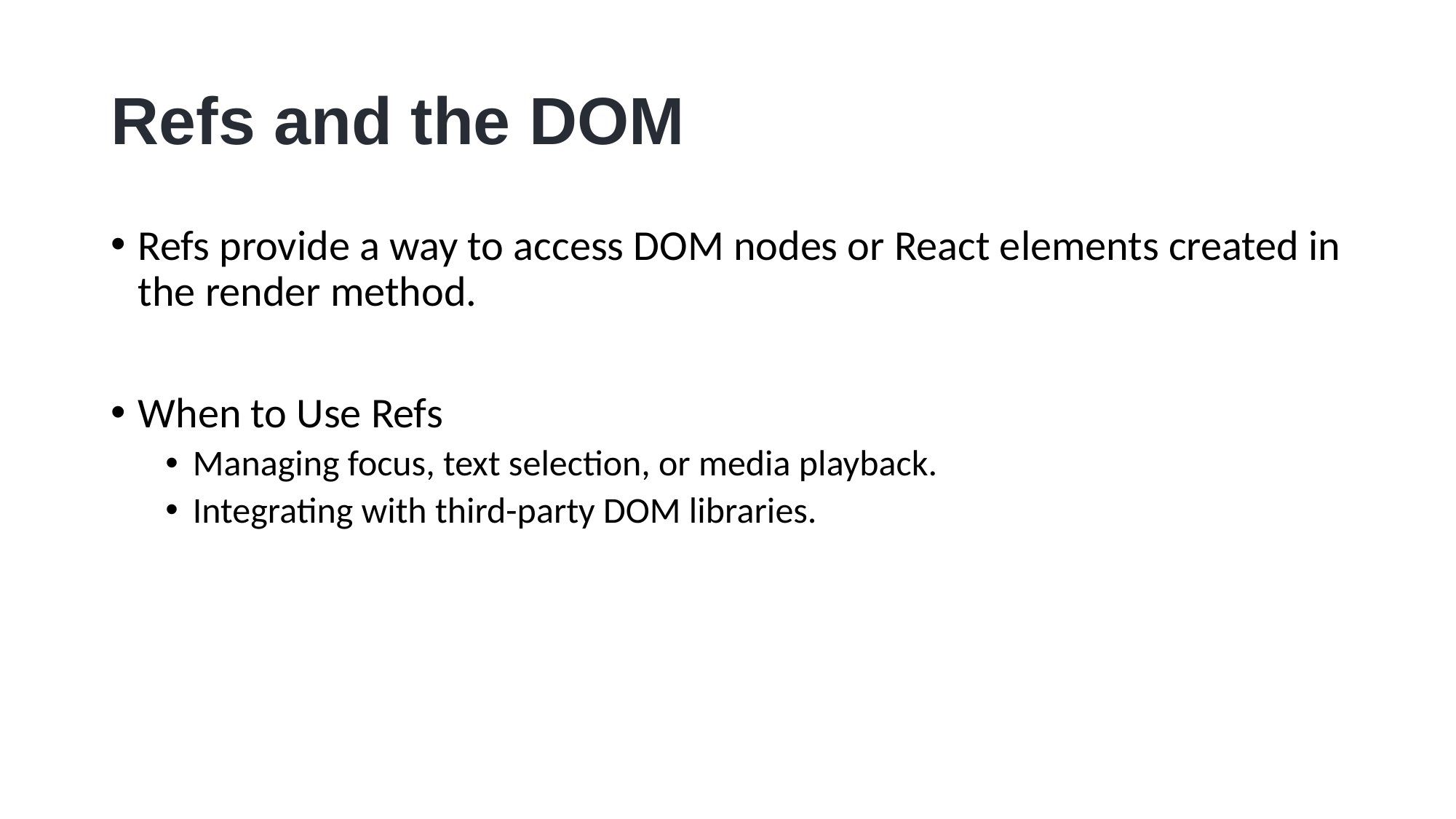

# Refs and the DOM
Refs provide a way to access DOM nodes or React elements created in the render method.

When to Use Refs
Managing focus, text selection, or media playback.
Integrating with third-party DOM libraries.